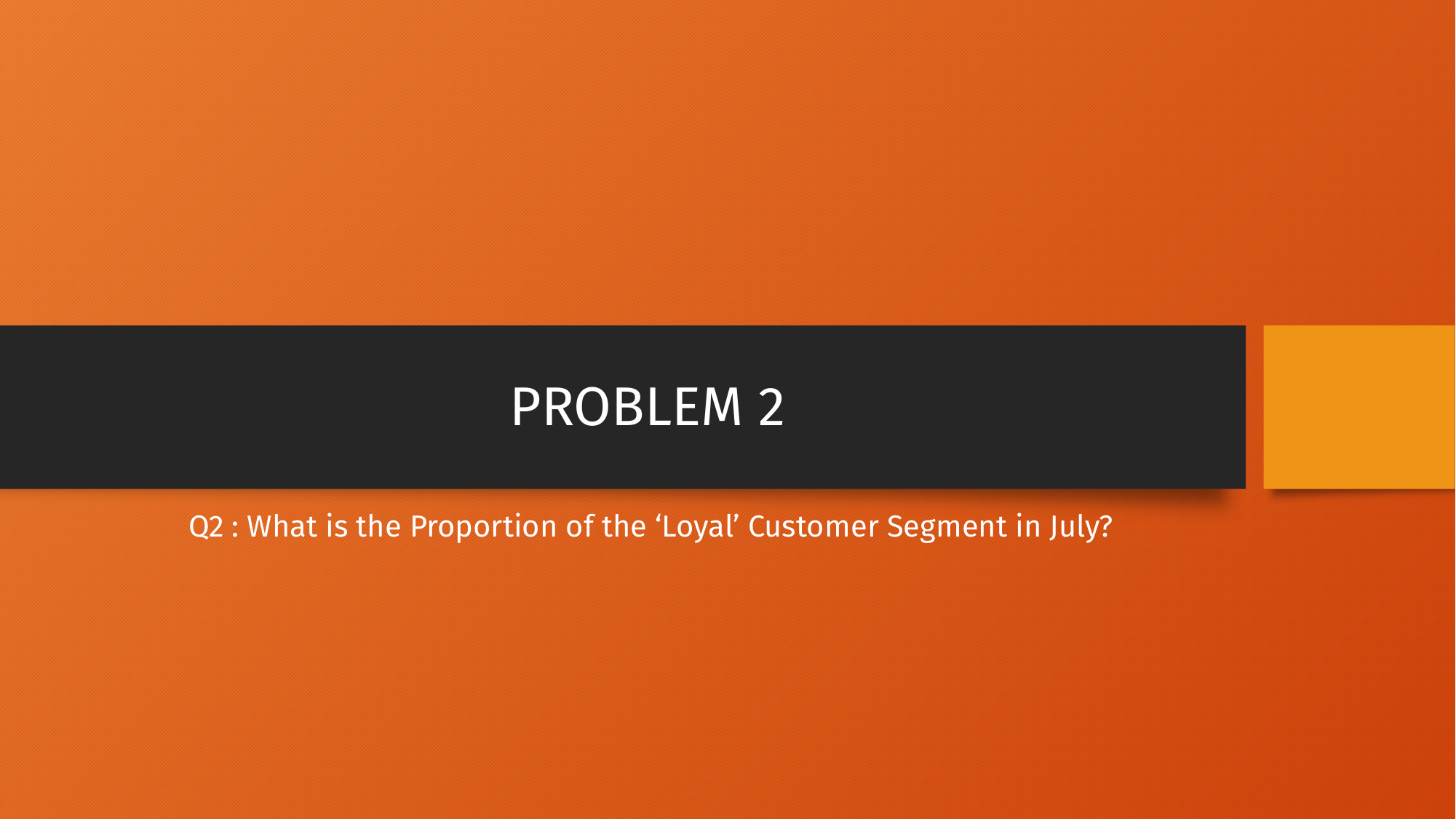

# PROBLEM 2
Q2 : What is the Proportion of the ‘Loyal’ Customer Segment in July?